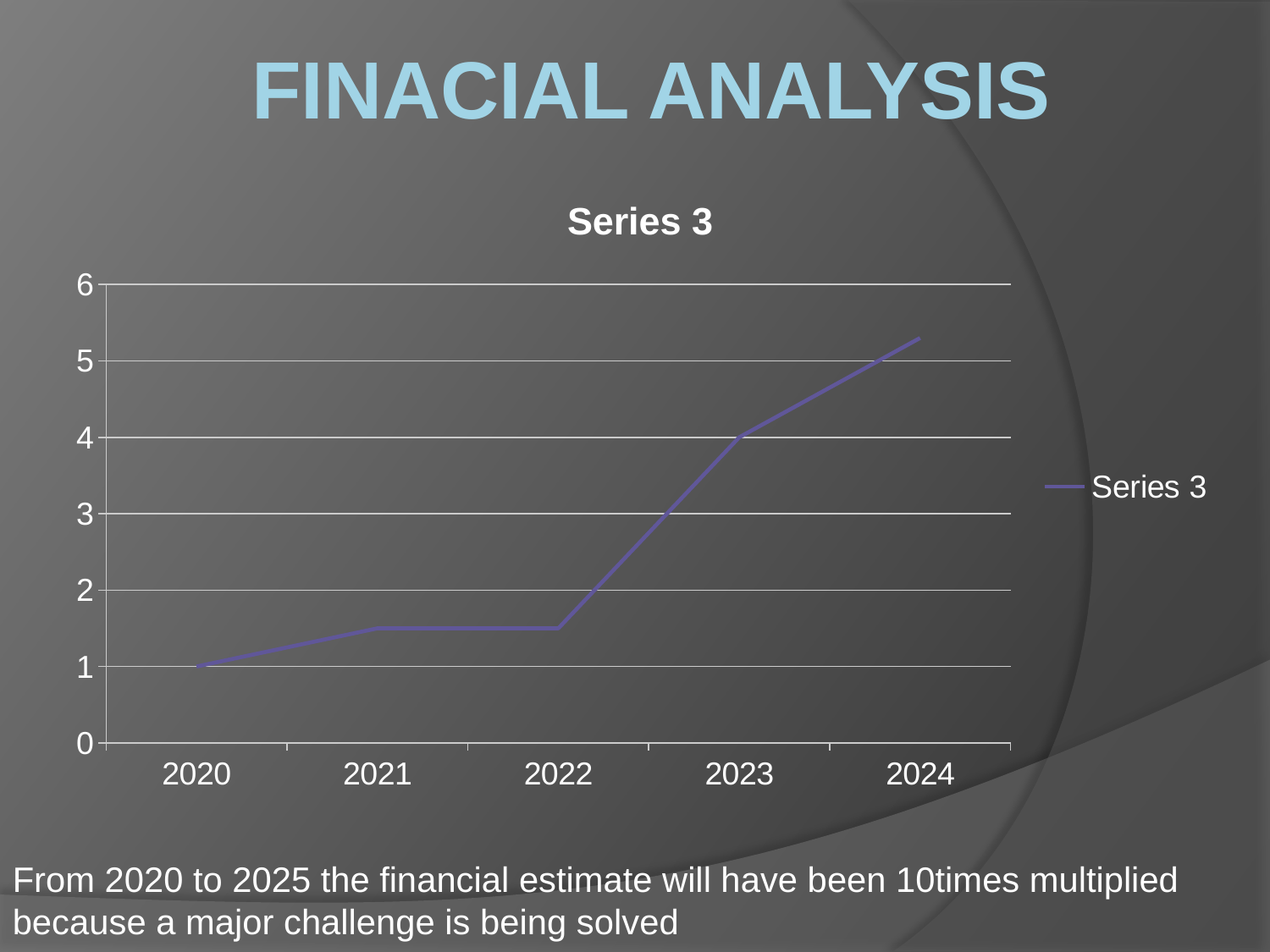

# Finacial analysis

### Chart:

| Category | Series 3 |
|---|---|
| 2020 | 1.0 |
| 2021 | 1.5 |
| 2022 | 1.5 |
| 2023 | 4.0 |
| 2024 | 5.3 |
From 2020 to 2025 the financial estimate will have been 10times multiplied because a major challenge is being solved